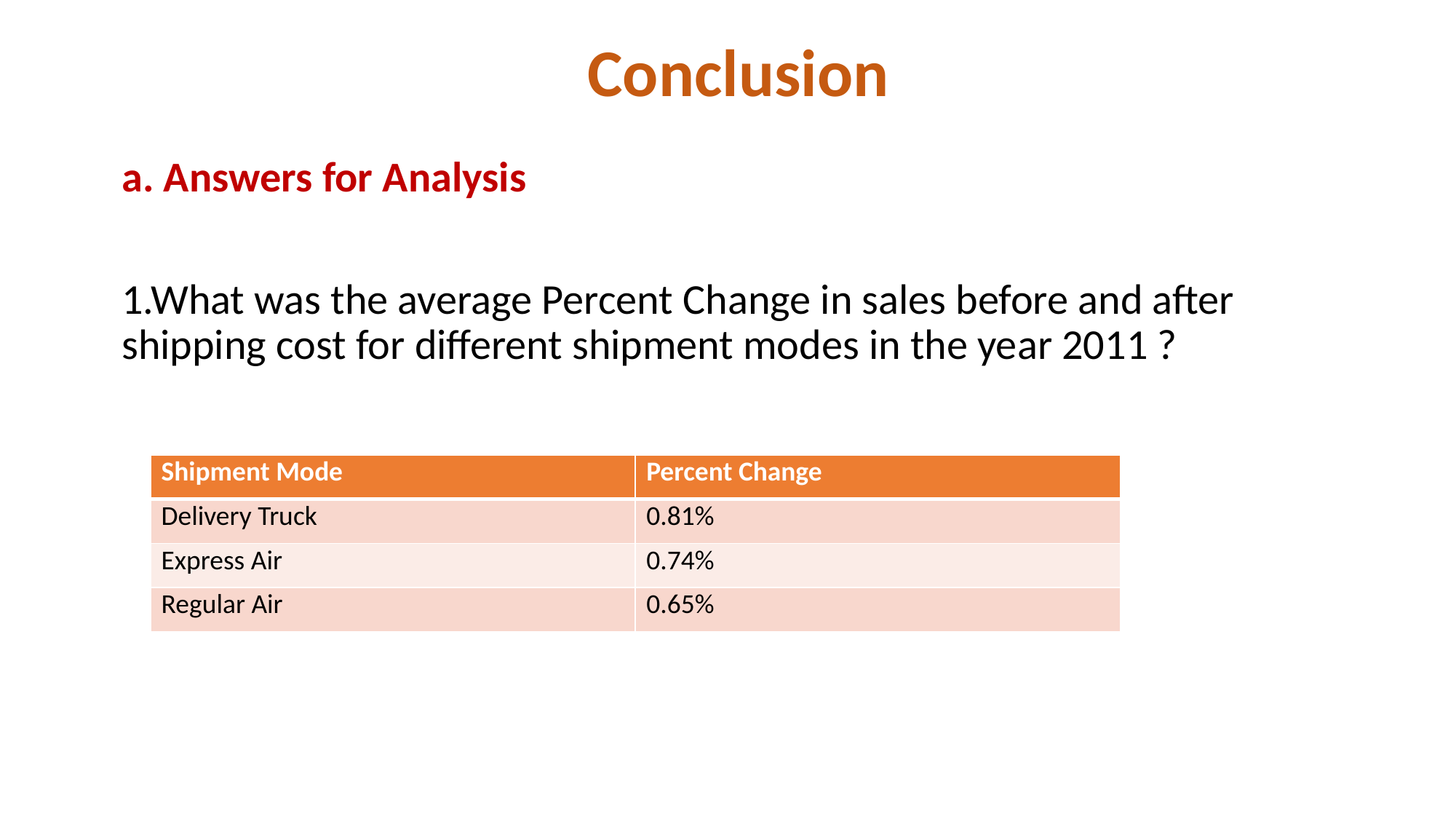

# Conclusion
a. Answers for Analysis

1.What was the average Percent Change in sales before and after shipping cost for different shipment modes in the year 2011 ?

| Shipment Mode | Percent Change |
| --- | --- |
| Delivery Truck | 0.81% |
| Express Air | 0.74% |
| Regular Air | 0.65% |